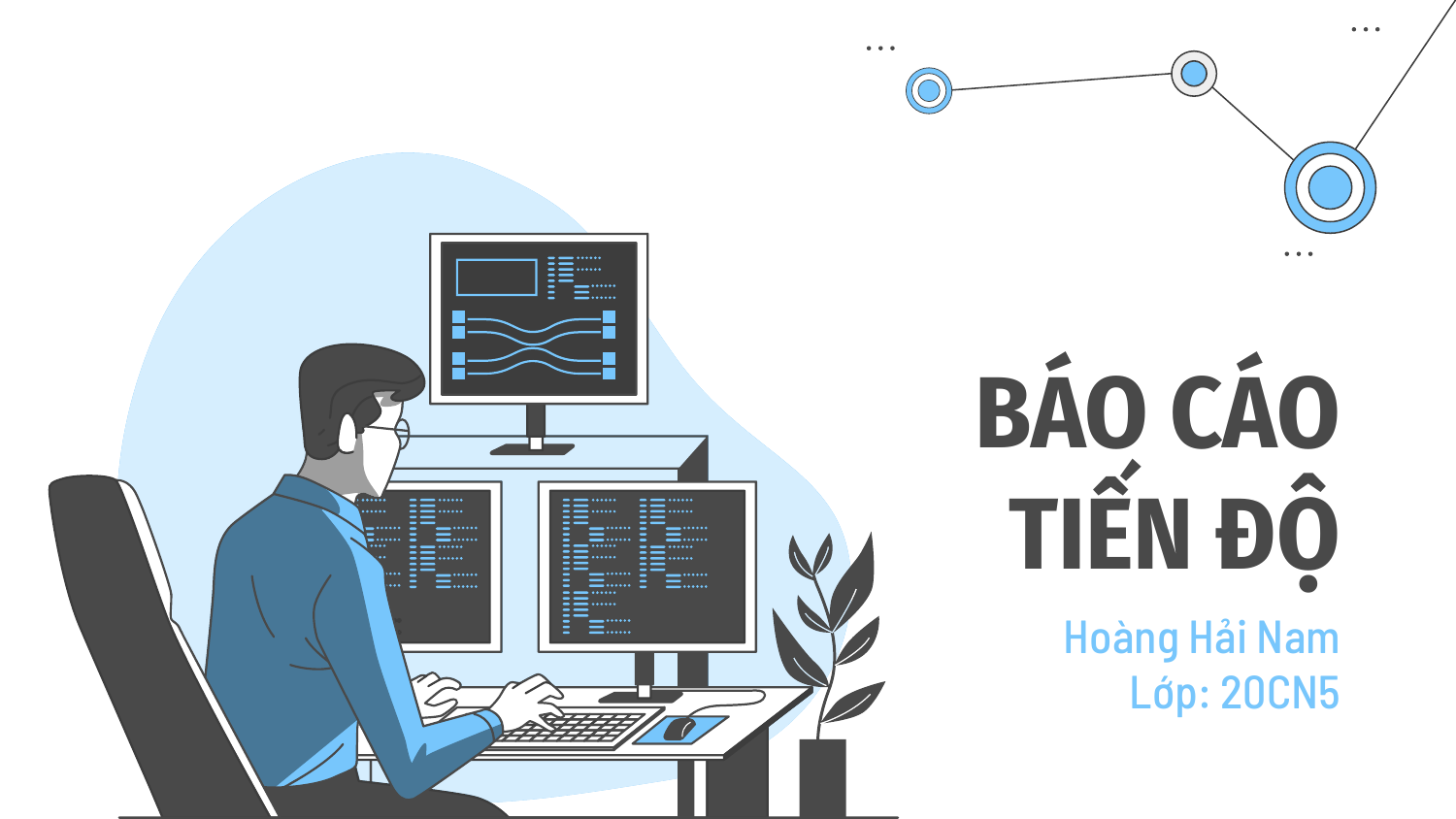

Table of Contents
01
Giới thiệu về HTML

Cơ bản về CSS
02

JavaScrip Cơ bản
03
HTML Forms và Input Elements

04

Quy trình phát triển web
05

# BÁO CÁO TIẾN ĐỘ
Hoàng Hải Nam
Lớp: 20CN5